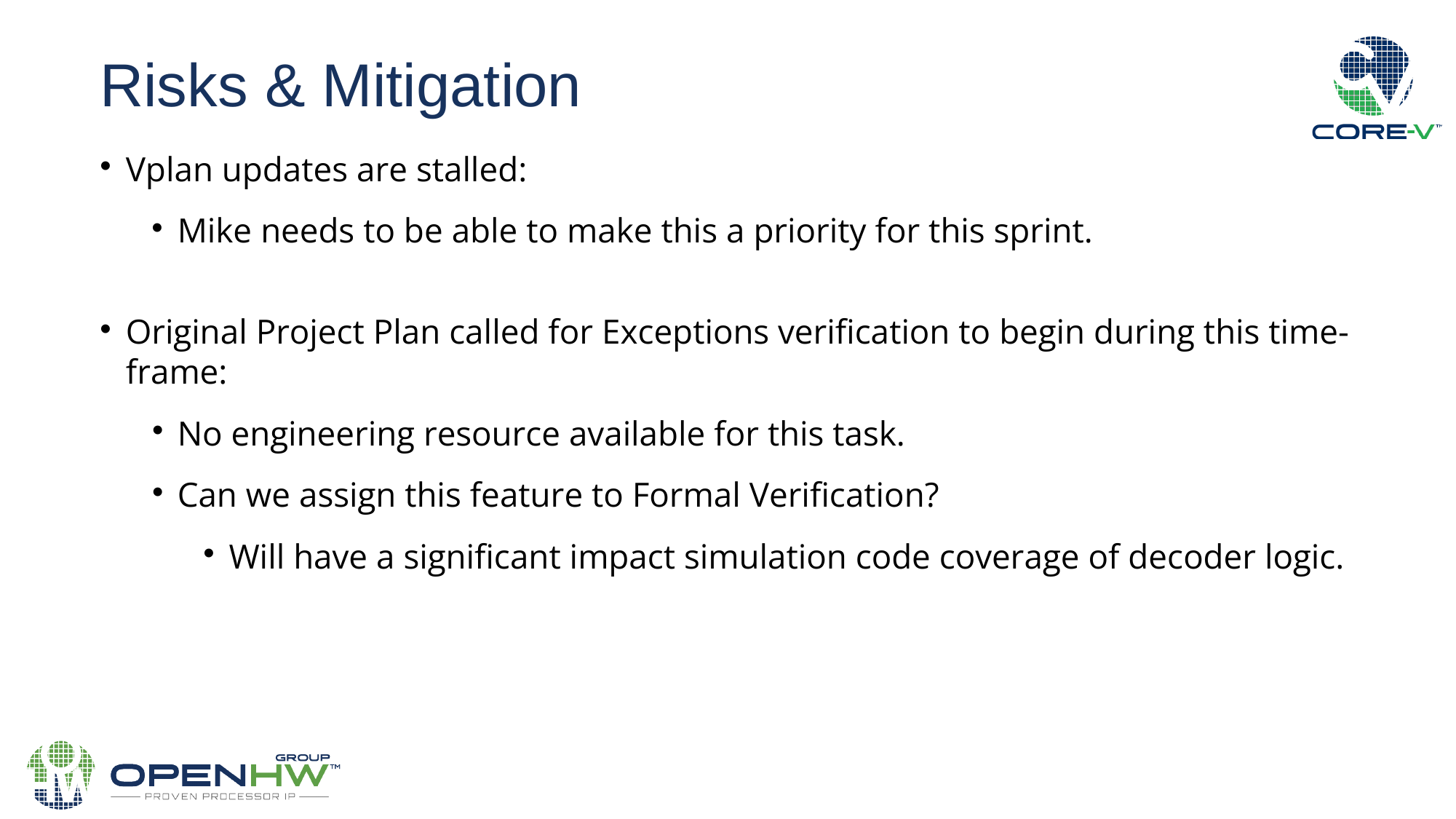

Risks & Mitigation
Vplan updates are stalled:
Mike needs to be able to make this a priority for this sprint.
Original Project Plan called for Exceptions verification to begin during this time-frame:
No engineering resource available for this task.
Can we assign this feature to Formal Verification?
Will have a significant impact simulation code coverage of decoder logic.